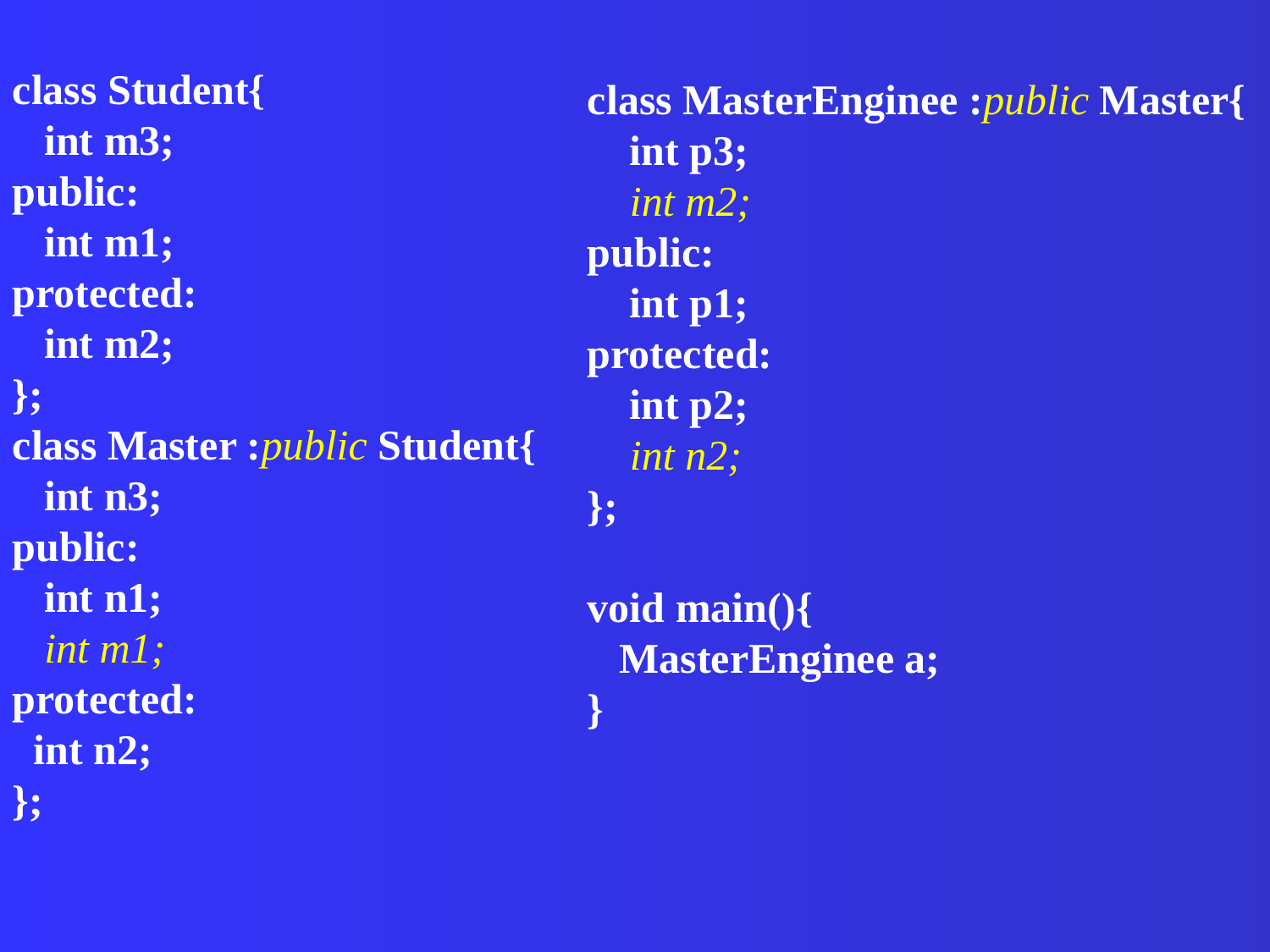

class Student{
   int m3;
public:
   int m1;
protected:
   int m2;
};
class Master :public Student{
   int n3;
public:
   int n1;
   int m1;
protected:
  int n2;
};
class MasterEnginee :public Master{
    int p3;
    int m2;
public:
    int p1;
protected:
    int p2;
    int n2;
};

void main(){
   MasterEnginee a;
}